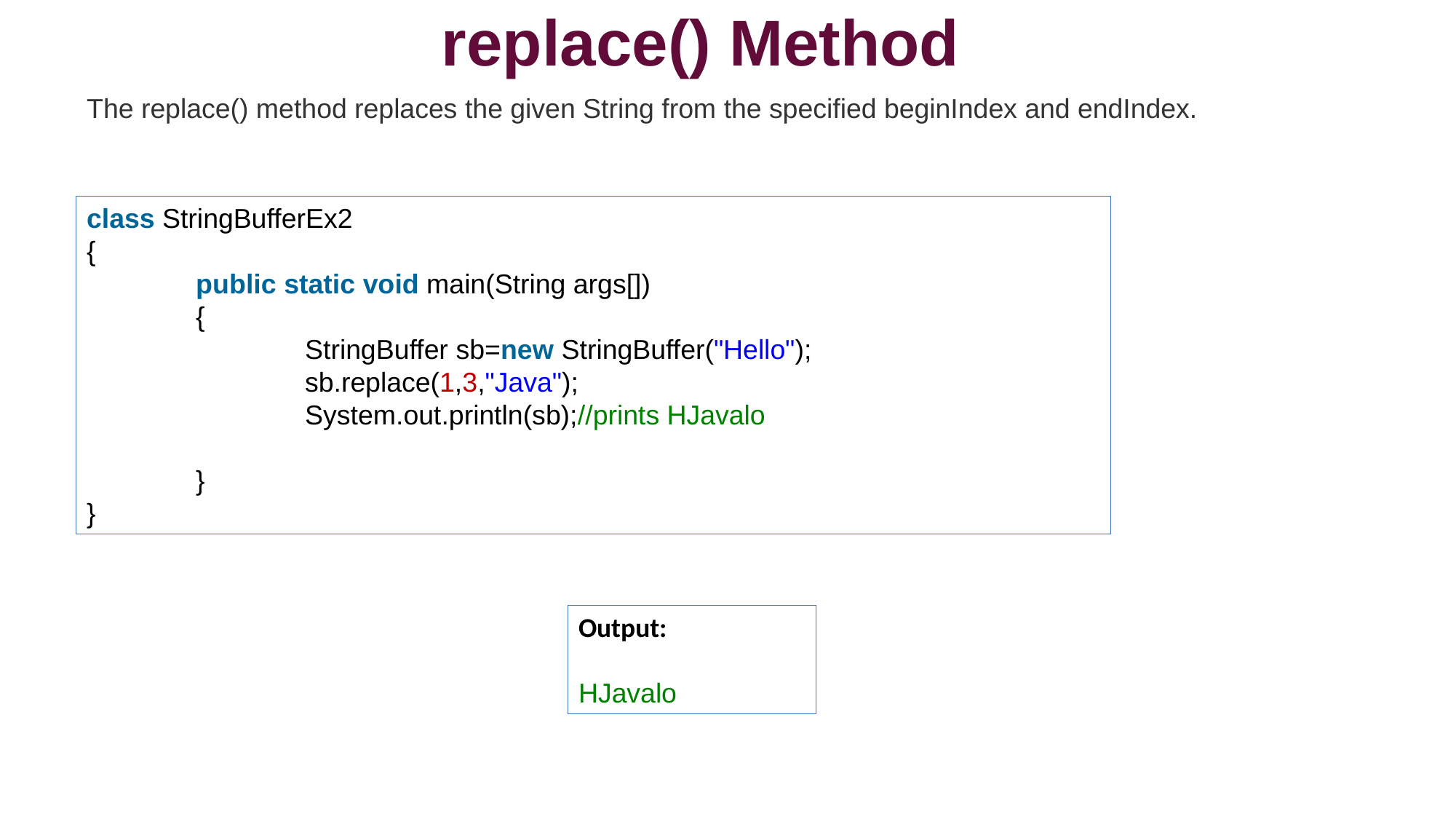

# replace() Method
The replace() method replaces the given String from the specified beginIndex and endIndex.
class StringBufferEx2
{
	public static void main(String args[])
	{
		StringBuffer sb=new StringBuffer("Hello");
		sb.replace(1,3,"Java");
		System.out.println(sb);//prints HJavalo

	}
}
Output:

HJavalo